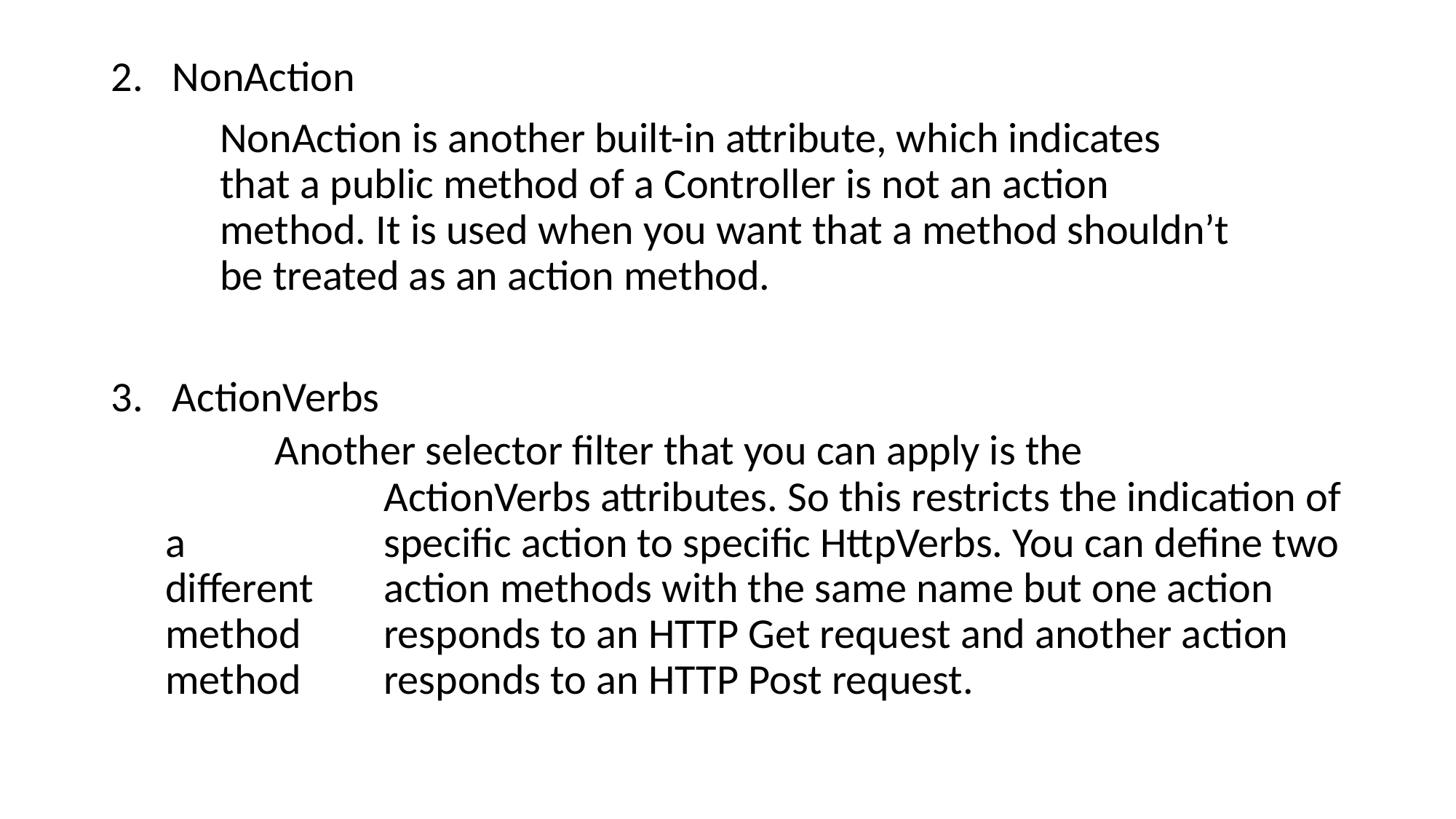

NonAction
	NonAction is another built-in attribute, which indicates 			that a public method of a Controller is not an action 			method. It is used when you want that a method shouldn’t 		be treated as an action method.

ActionVerbs
	Another selector filter that you can apply is the 				ActionVerbs attributes. So this restricts the indication of a 		specific action to specific HttpVerbs. You can define two different 	action methods with the same name but one action method 	responds to an HTTP Get request and another action method 	responds to an HTTP Post request.